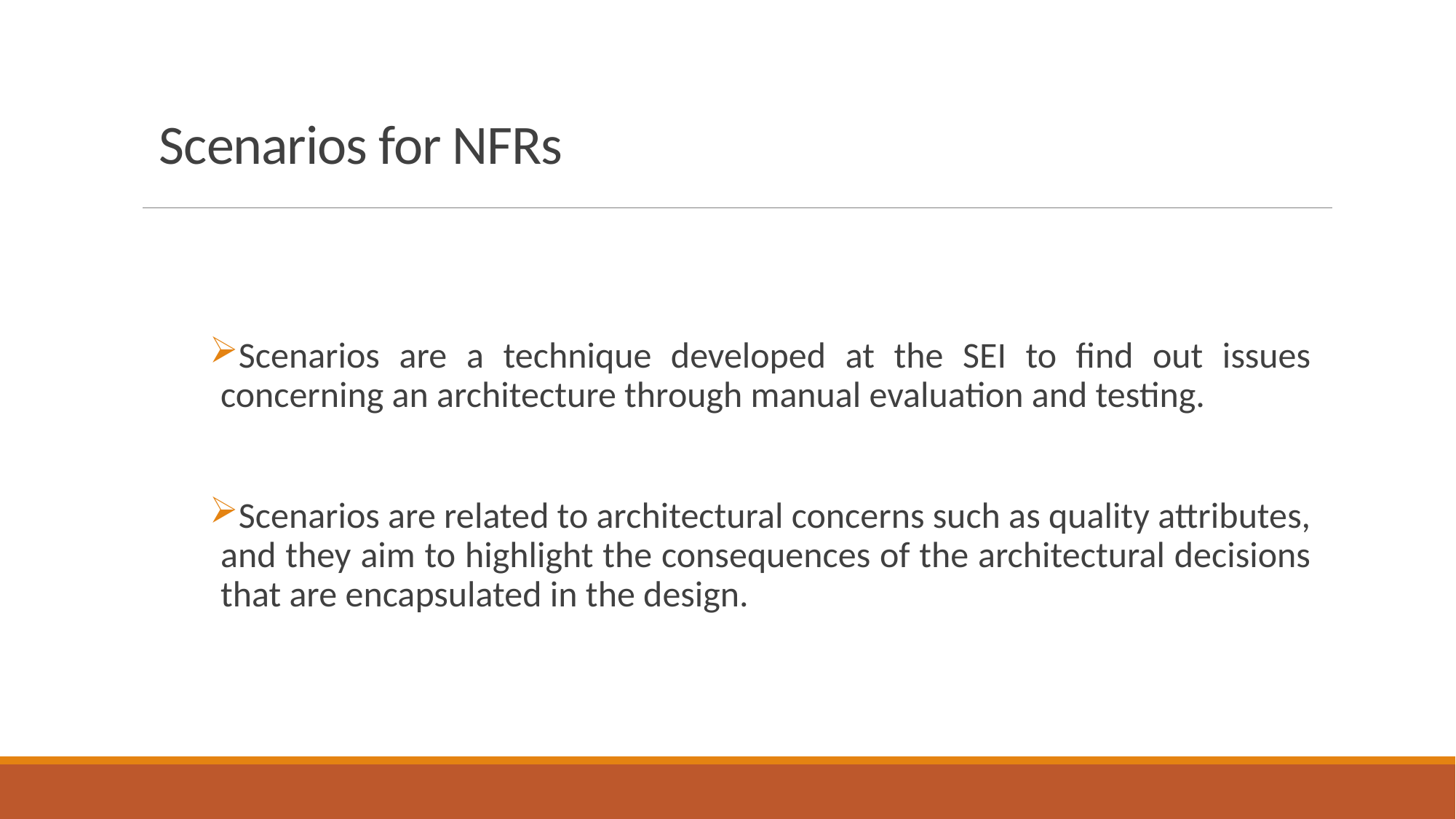

# Scenarios for NFRs

Scenarios are a technique developed at the SEI to find out issues concerning an architecture through manual evaluation and testing.

Scenarios are related to architectural concerns such as quality attributes, and they aim to highlight the consequences of the architectural decisions that are encapsulated in the design.